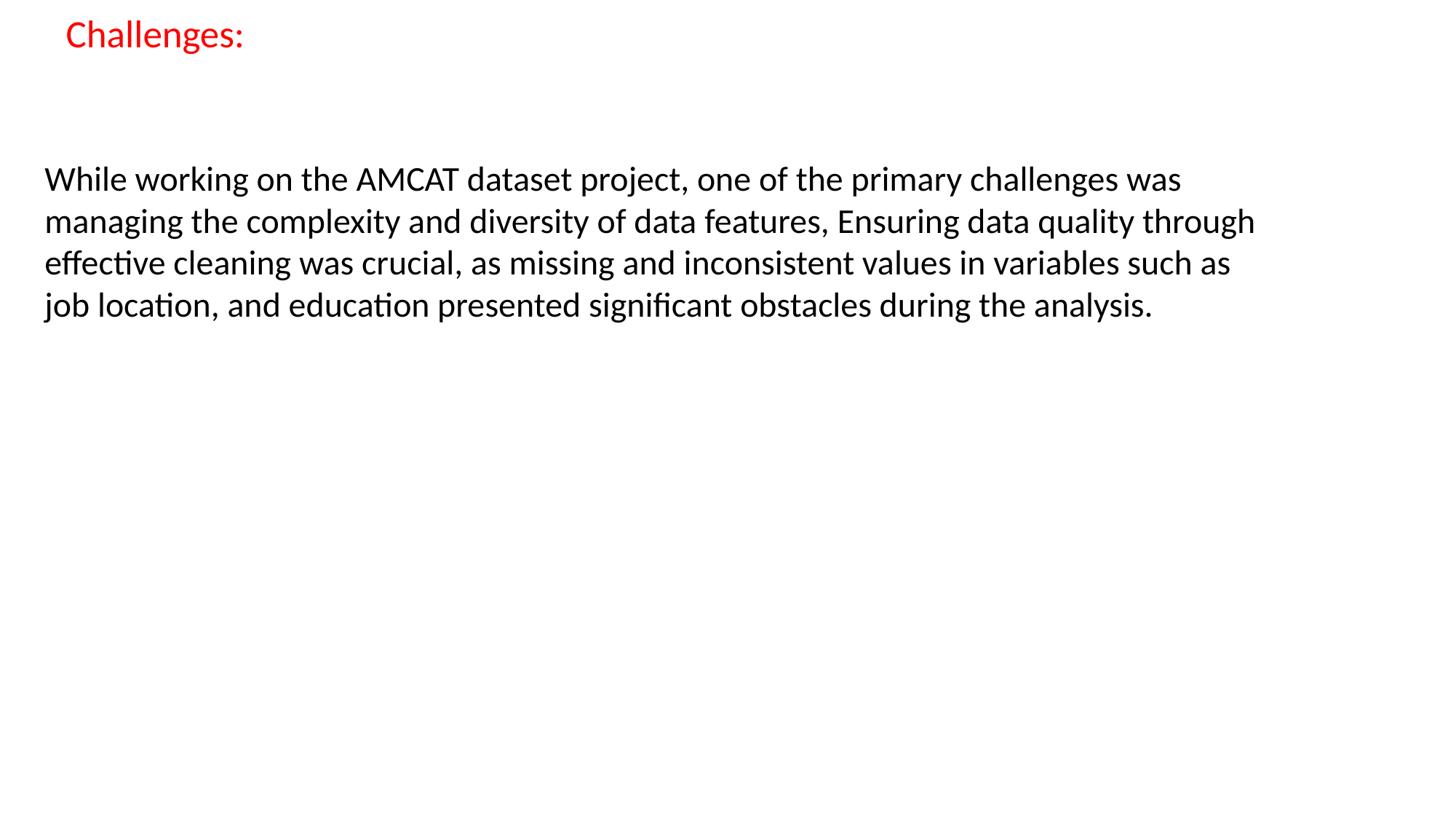

# Challenges:

While working on the AMCAT dataset project, one of the primary challenges was managing the complexity and diversity of data features, Ensuring data quality through effective cleaning was crucial, as missing and inconsistent values in variables such as  job location, and education presented significant obstacles during the analysis.